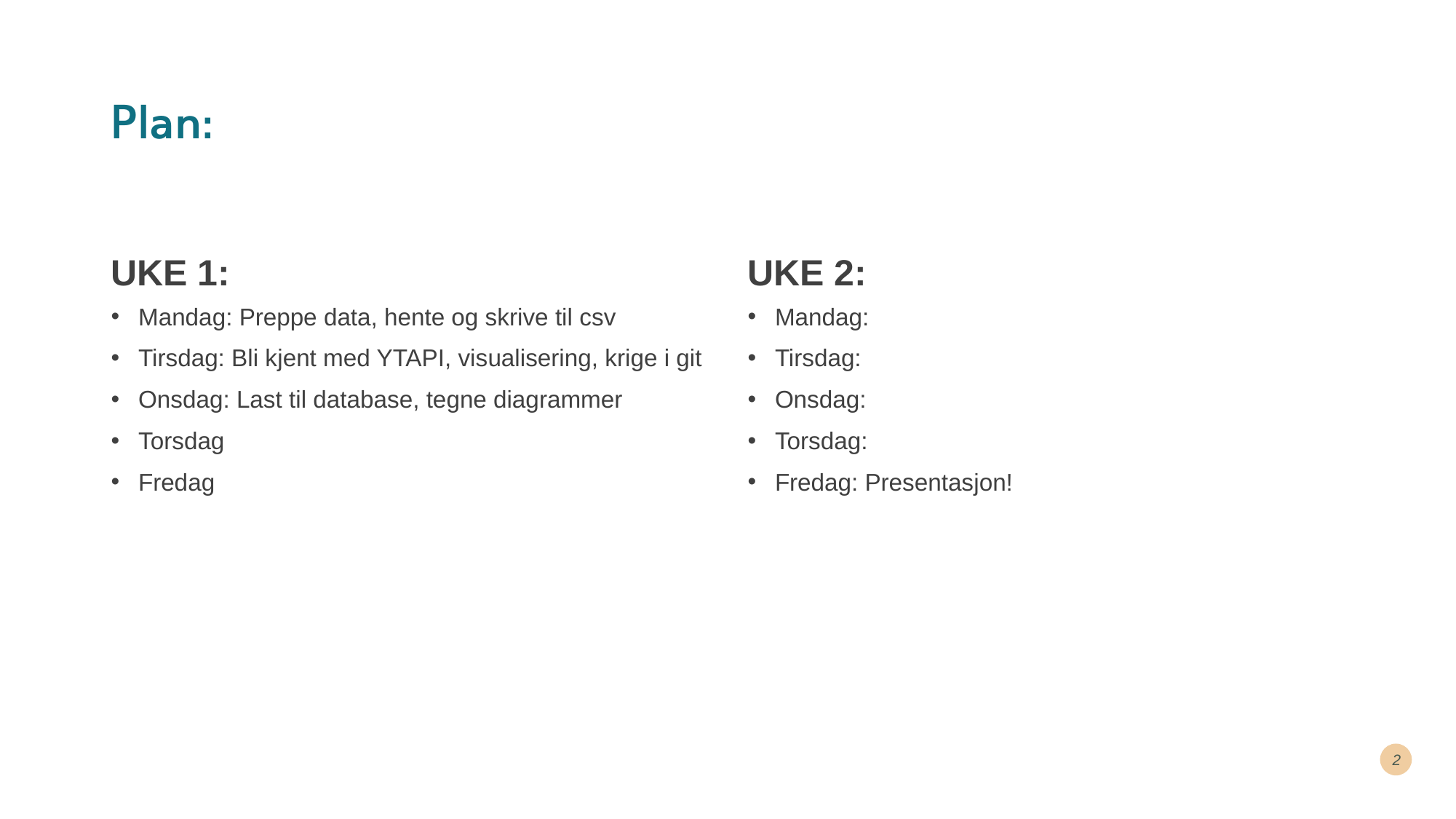

# Plan:
UKE 1:
UKE 2:
Mandag: Preppe data, hente og skrive til csv
Tirsdag: Bli kjent med YTAPI, visualisering, krige i git
Onsdag: Last til database, tegne diagrammer
Torsdag
Fredag
Mandag:
Tirsdag:
Onsdag:
Torsdag:
Fredag: Presentasjon!
2